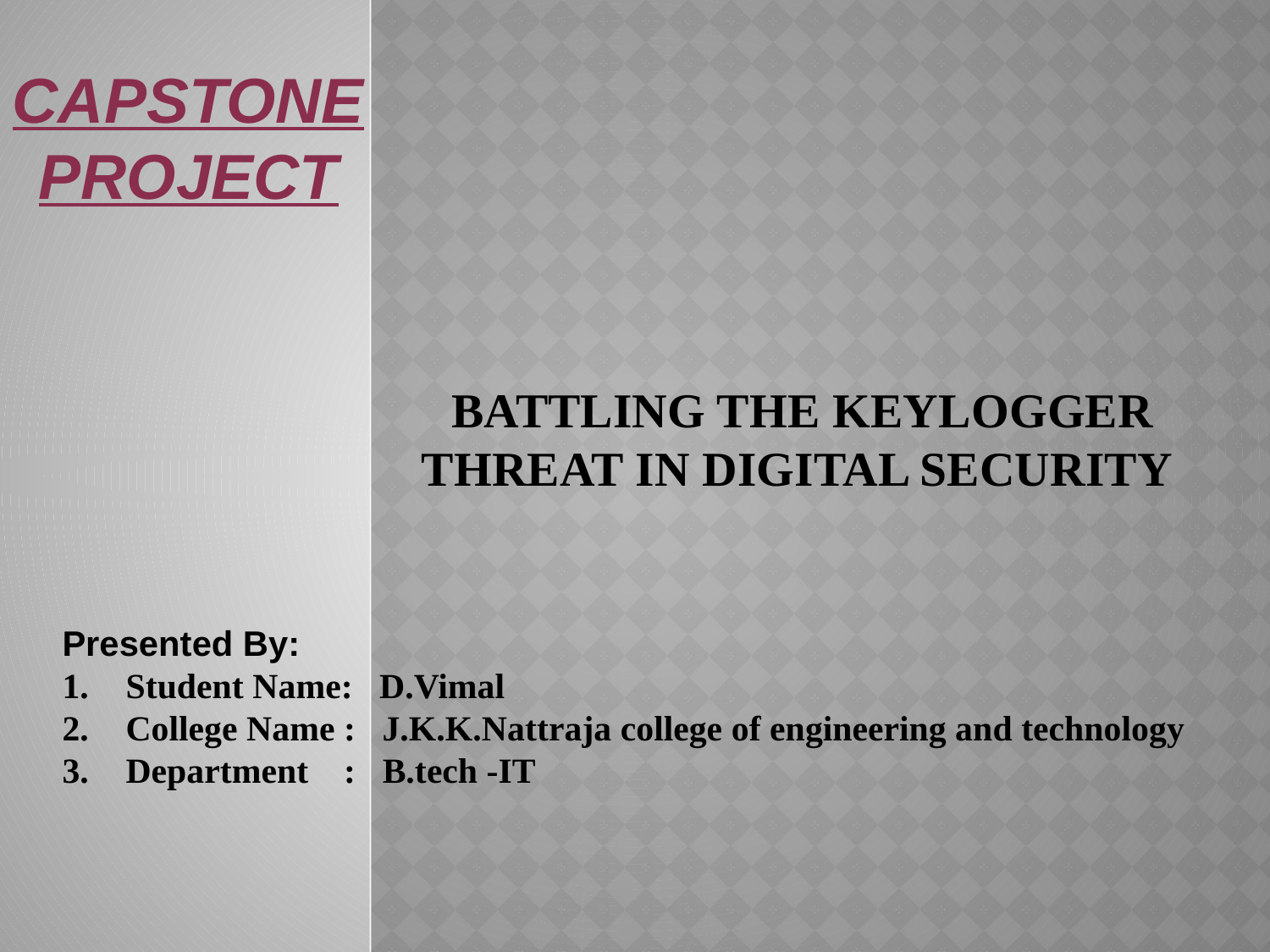

CAPSTONE PROJECT

# Battling the Keylogger Threat in Digital Security
Presented By:
Student Name:   D.Vimal
College Name :   J.K.K.Nattraja college of engineering and technology
Department    :   B.tech -IT